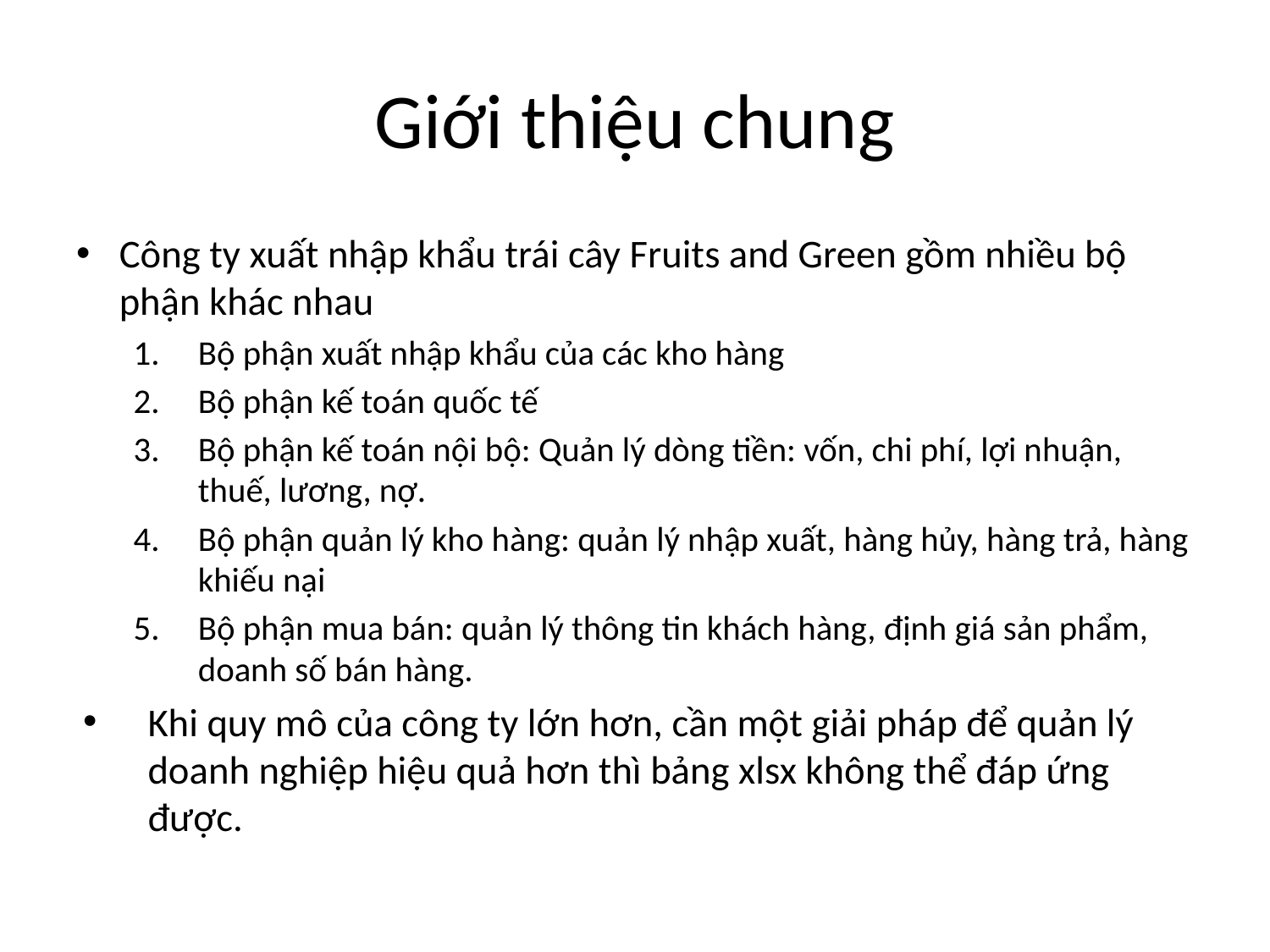

# Giới thiệu chung
Công ty xuất nhập khẩu trái cây Fruits and Green gồm nhiều bộ phận khác nhau
Bộ phận xuất nhập khẩu của các kho hàng
Bộ phận kế toán quốc tế
Bộ phận kế toán nội bộ: Quản lý dòng tiền: vốn, chi phí, lợi nhuận, thuế, lương, nợ.
Bộ phận quản lý kho hàng: quản lý nhập xuất, hàng hủy, hàng trả, hàng khiếu nại
Bộ phận mua bán: quản lý thông tin khách hàng, định giá sản phẩm, doanh số bán hàng.
Khi quy mô của công ty lớn hơn, cần một giải pháp để quản lý doanh nghiệp hiệu quả hơn thì bảng xlsx không thể đáp ứng được.